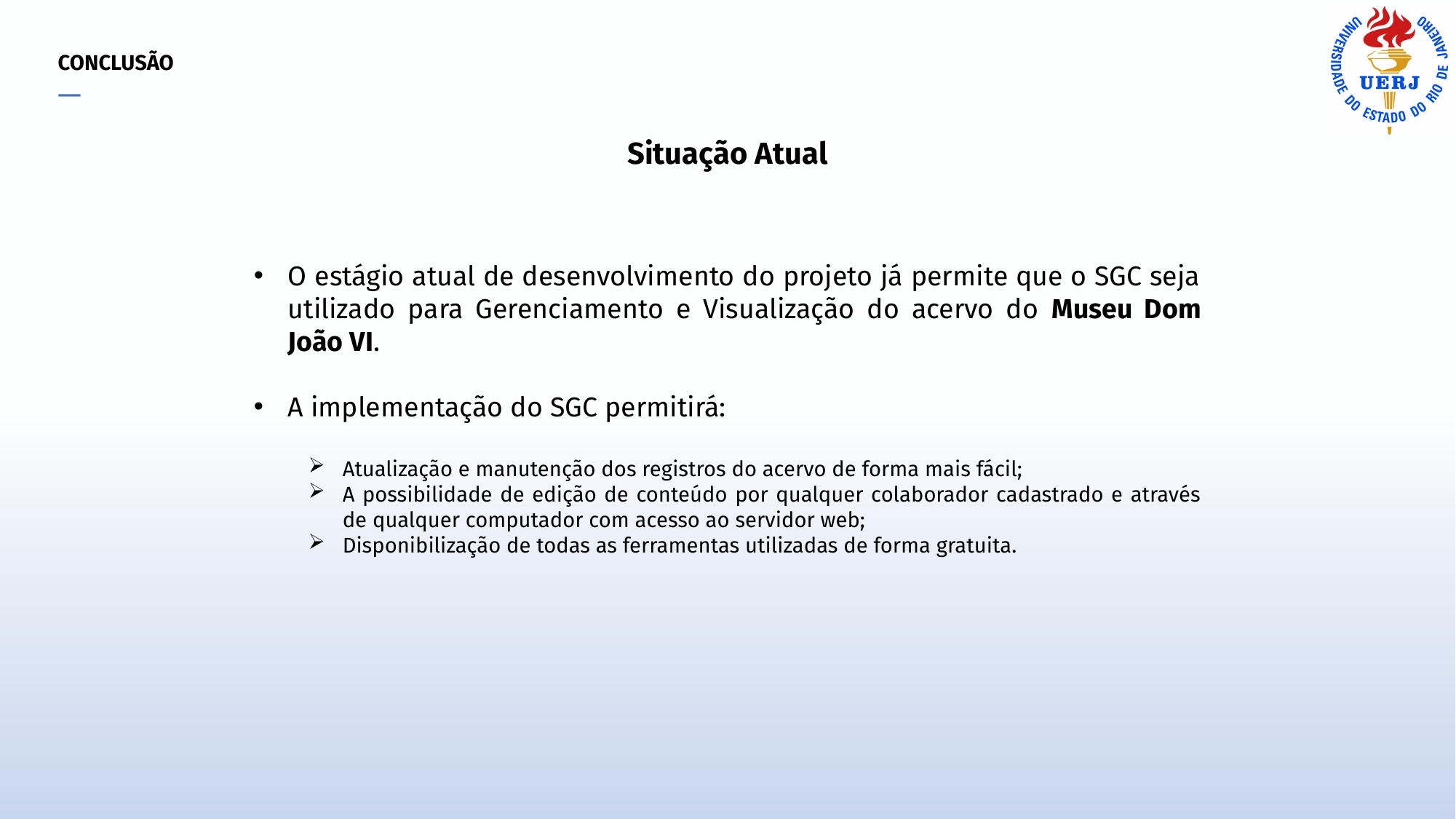

CONCLUSÃO
—
Situação Atual
O estágio atual de desenvolvimento do projeto já permite que o SGC seja utilizado para Gerenciamento e Visualização do acervo do Museu Dom João VI.

A implementação do SGC permitirá:

Atualização e manutenção dos registros do acervo de forma mais fácil;
A possibilidade de edição de conteúdo por qualquer colaborador cadastrado e através de qualquer computador com acesso ao servidor web;
Disponibilização de todas as ferramentas utilizadas de forma gratuita.